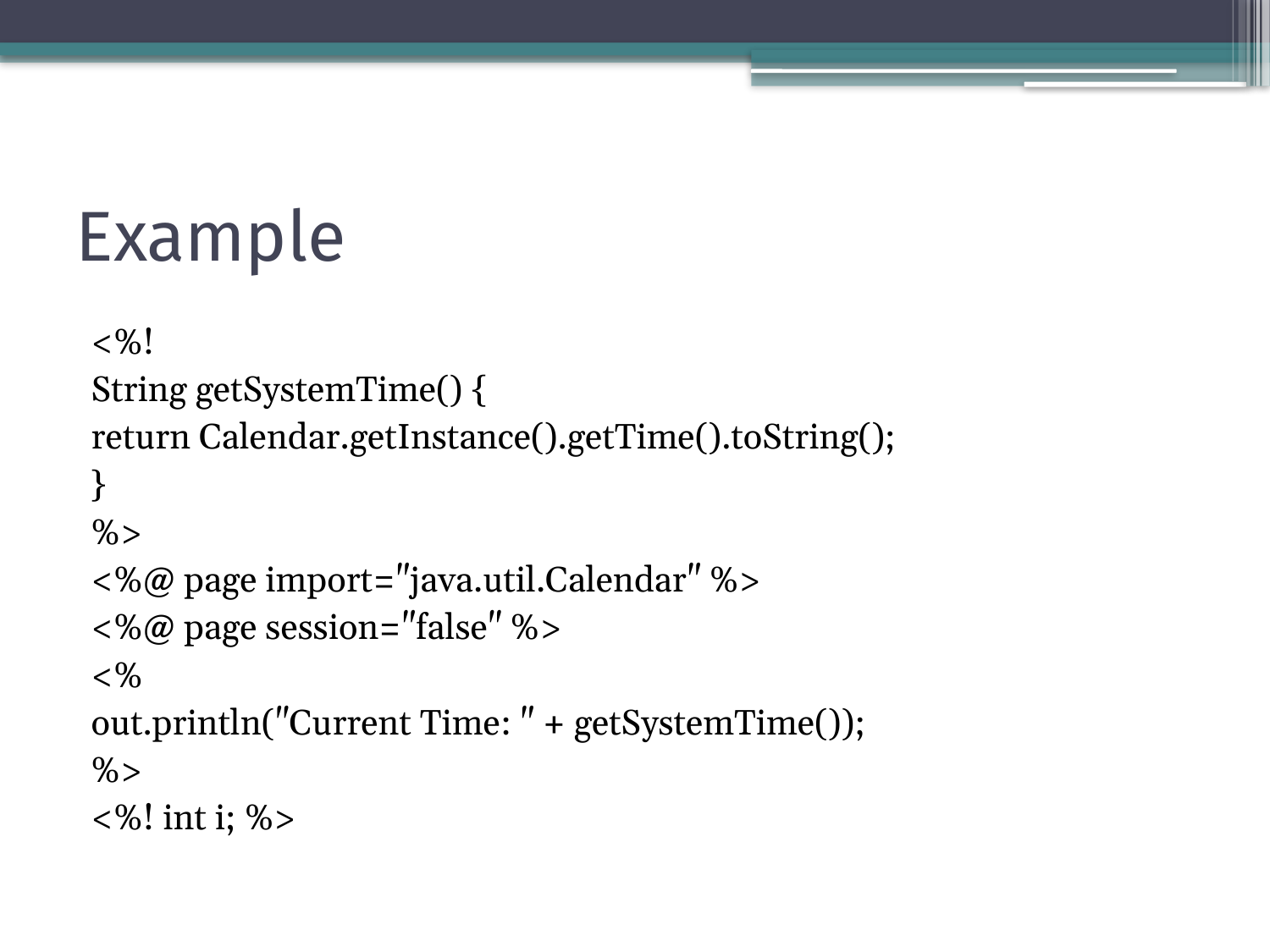

# Example
<%!
String getSystemTime() {
return Calendar.getInstance().getTime().toString();
}
%>
<%@ page import="java.util.Calendar" %>
<%@ page session="false" %>
<%
out.println("Current Time: " + getSystemTime());
%>
<%! int i; %>